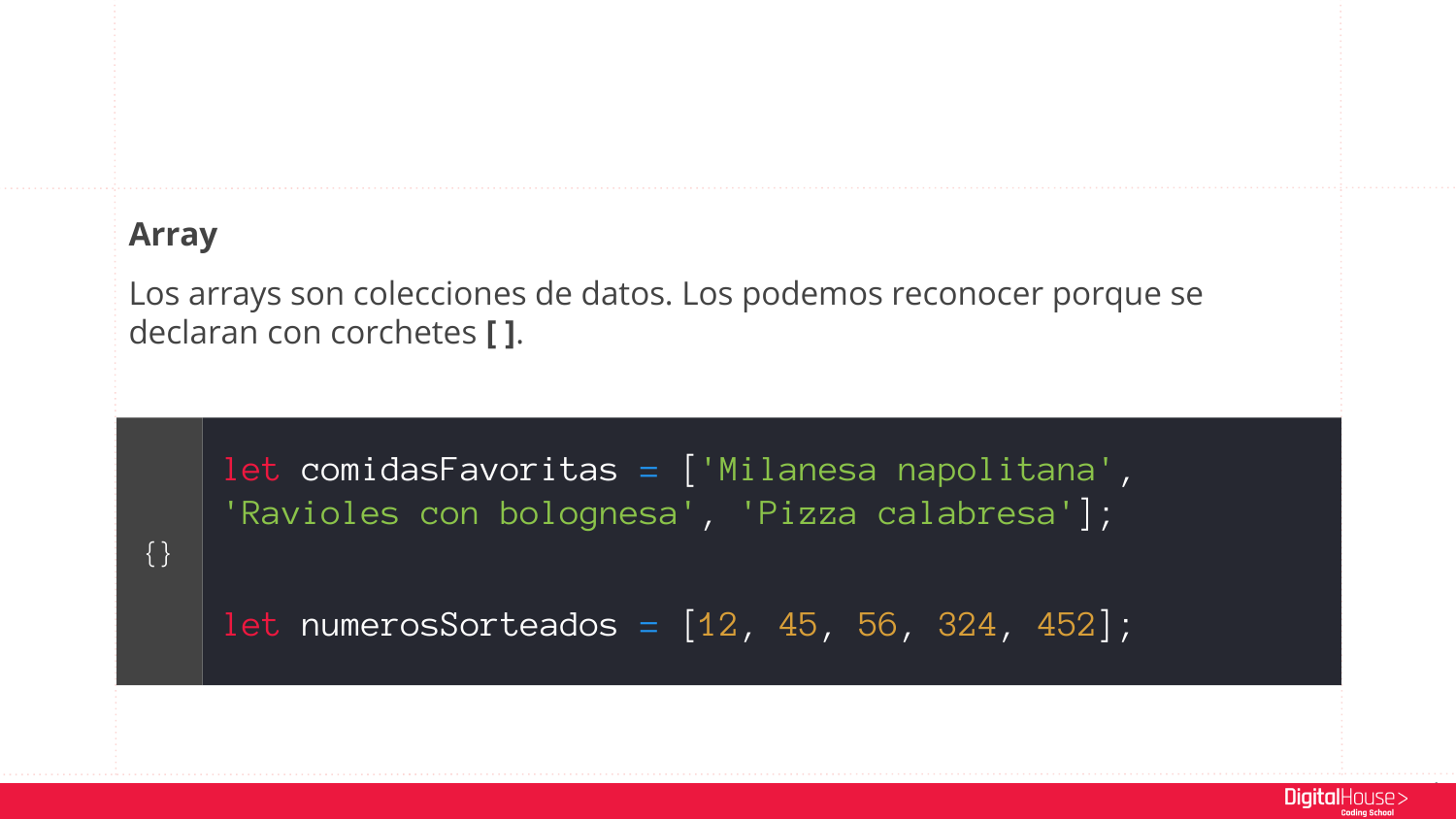

Array
Los arrays son colecciones de datos. Los podemos reconocer porque se declaran con corchetes [ ].
let comidasFavoritas = ['Milanesa napolitana', 'Ravioles con bolognesa', 'Pizza calabresa'];

let numerosSorteados = [12, 45, 56, 324, 452];
{}